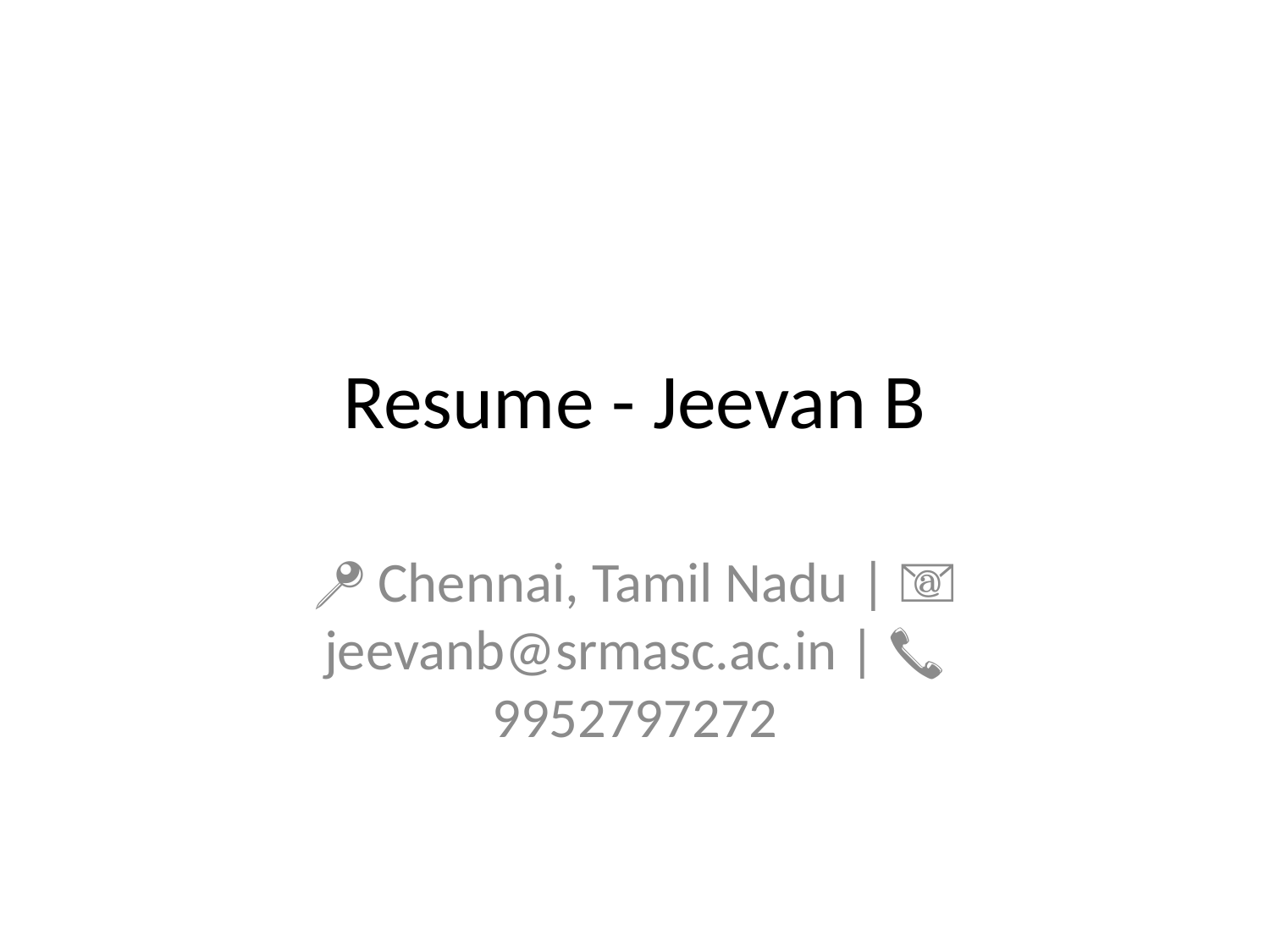

# Resume - Jeevan B
📍 Chennai, Tamil Nadu | 📧 jeevanb@srmasc.ac.in | 📞 9952797272